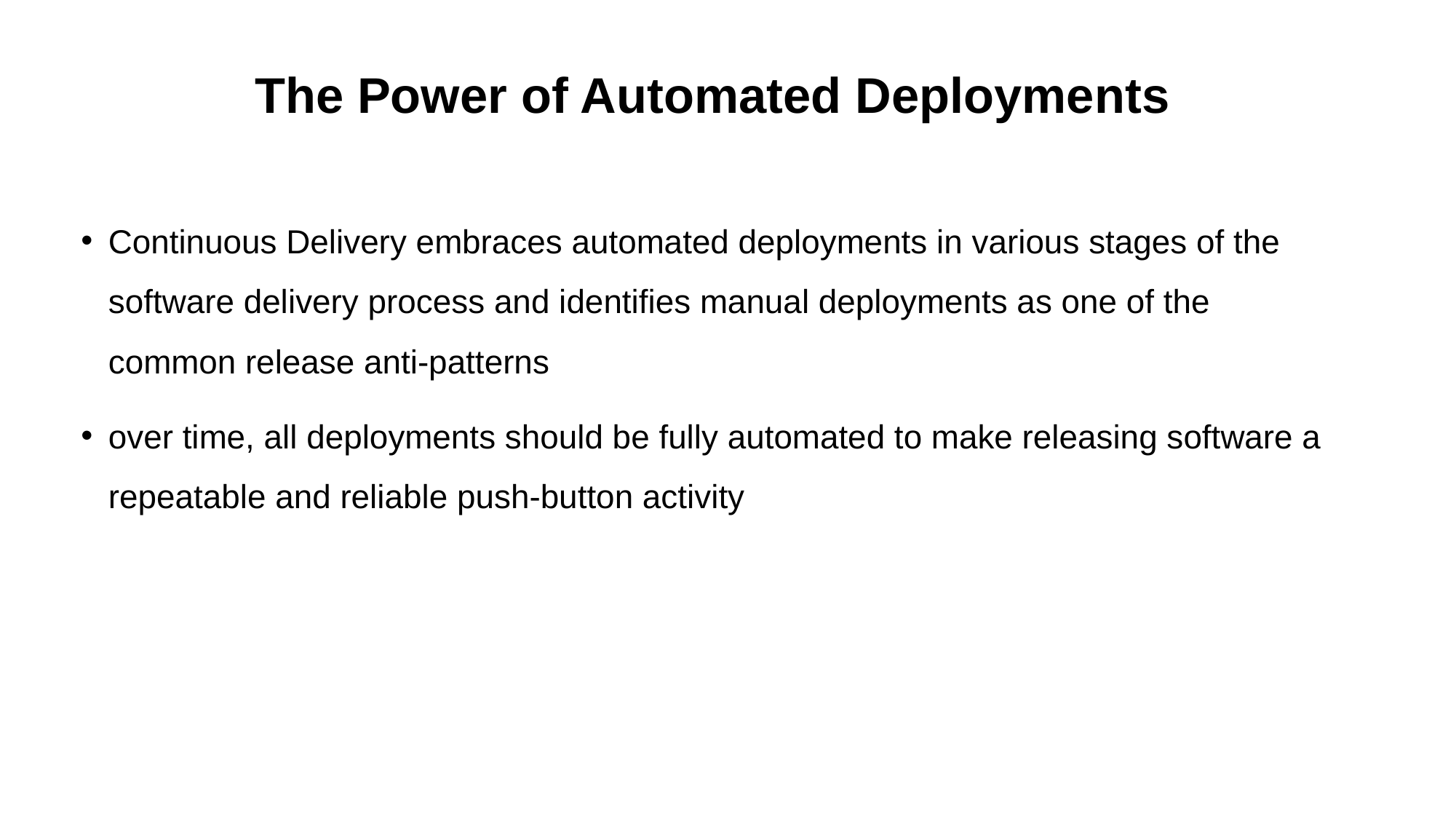

The Power of Automated Deployments

Continuous Delivery embraces automated deployments in various stages of the software delivery process and identifies manual deployments as one of the common release anti-patterns
over time, all deployments should be fully automated to make releasing software a repeatable and reliable push-button activity